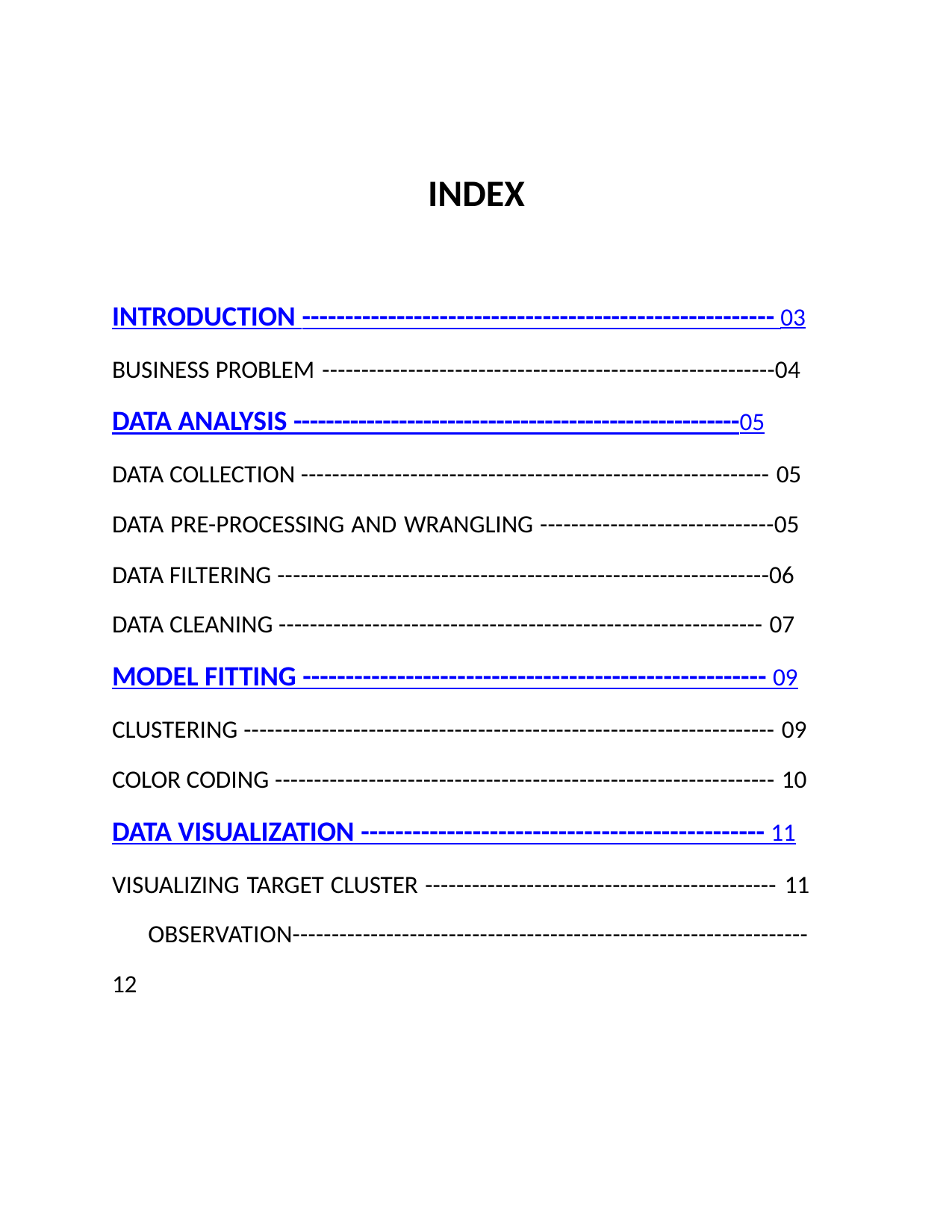

# INDEX
INTRODUCTION ------------------------------------------------------- 03
BUSINESS PROBLEM ----------------------------------------------------------04
DATA ANALYSIS -------------------------------------------------------05
DATA COLLECTION ------------------------------------------------------------ 05  DATA PRE-PROCESSING AND WRANGLING ------------------------------05  DATA FILTERING ---------------------------------------------------------------06
DATA CLEANING -------------------------------------------------------------- 07
MODEL FITTING ------------------------------------------------------ 09
CLUSTERING -------------------------------------------------------------------- 09
COLOR CODING ---------------------------------------------------------------- 10
DATA VISUALIZATION ----------------------------------------------- 11
VISUALIZING TARGET CLUSTER --------------------------------------------- 11  OBSERVATION------------------------------------------------------------------ 12